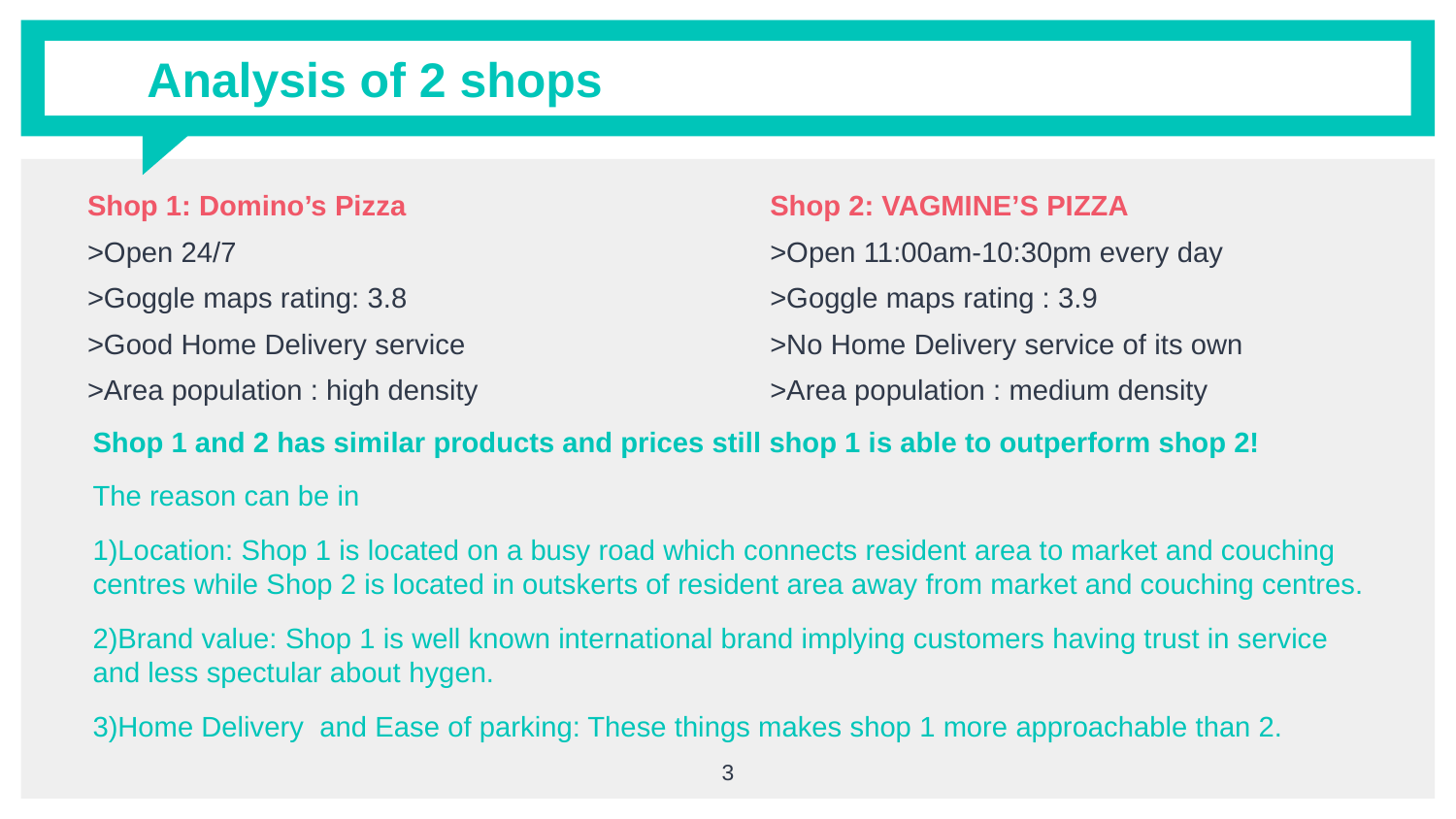

# Analysis of 2 shops
Shop 1: Domino’s Pizza
>Open 24/7
>Goggle maps rating: 3.8
>Good Home Delivery service
>Area population : high density

Shop 2: VAGMINE’S PIZZA
>Open 11:00am-10:30pm every day
>Goggle maps rating : 3.9
>No Home Delivery service of its own
>Area population : medium density

Shop 1 and 2 has similar products and prices still shop 1 is able to outperform shop 2!
The reason can be in
1)Location: Shop 1 is located on a busy road which connects resident area to market and couching centres while Shop 2 is located in outskerts of resident area away from market and couching centres.
2)Brand value: Shop 1 is well known international brand implying customers having trust in service and less spectular about hygen.
3)Home Delivery  and Ease of parking: These things makes shop 1 more approachable than 2.

3